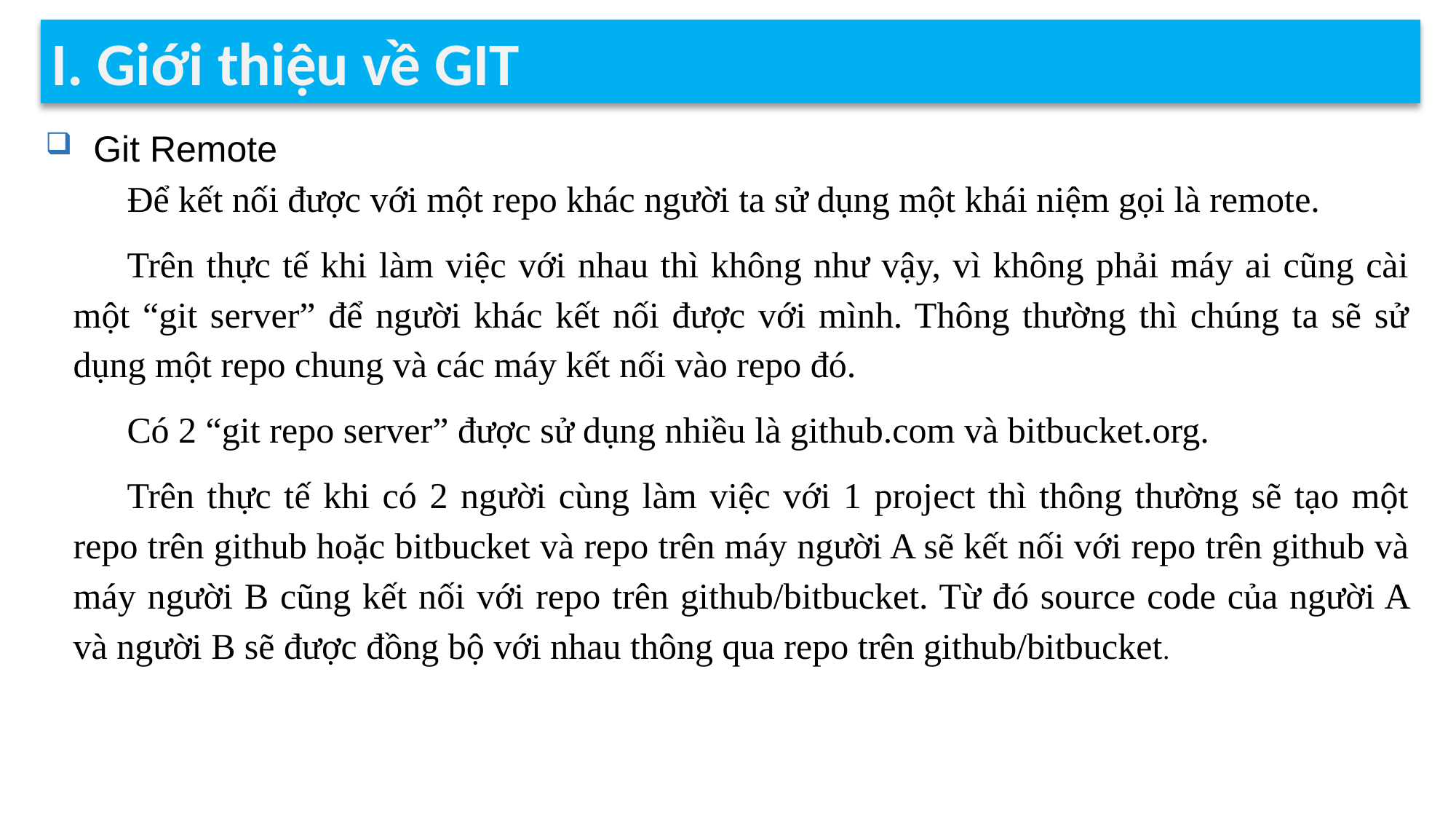

I. Giới thiệu về GIT
 Git Remote
Để kết nối được với một repo khác người ta sử dụng một khái niệm gọi là remote.
Trên thực tế khi làm việc với nhau thì không như vậy, vì không phải máy ai cũng cài một “git server” để người khác kết nối được với mình. Thông thường thì chúng ta sẽ sử dụng một repo chung và các máy kết nối vào repo đó.
Có 2 “git repo server” được sử dụng nhiều là github.com và bitbucket.org.
Trên thực tế khi có 2 người cùng làm việc với 1 project thì thông thường sẽ tạo một repo trên github hoặc bitbucket và repo trên máy người A sẽ kết nối với repo trên github và máy người B cũng kết nối với repo trên github/bitbucket. Từ đó source code của người A và người B sẽ được đồng bộ với nhau thông qua repo trên github/bitbucket.